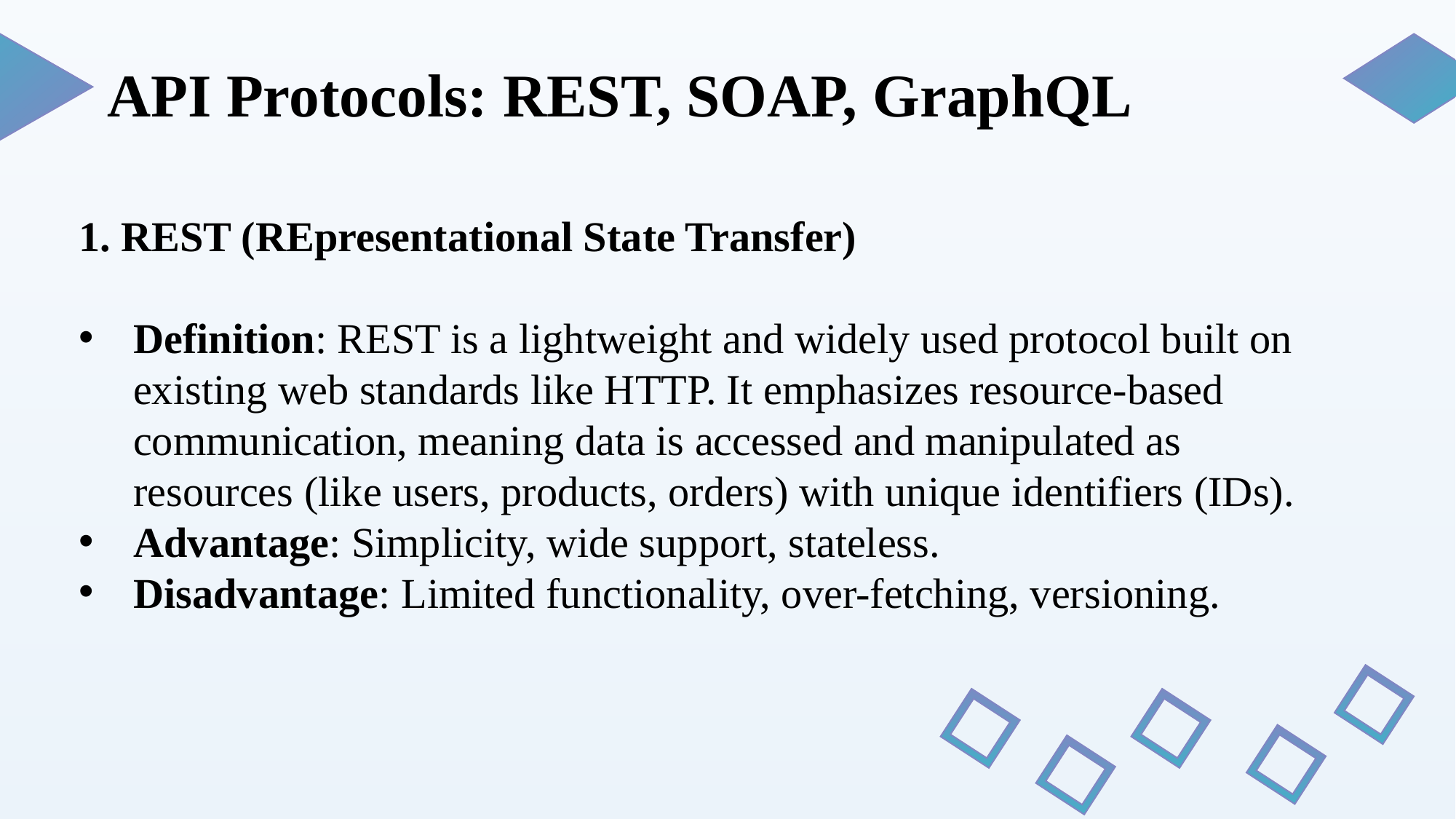

API Protocols: REST, SOAP, GraphQL

1. REST (REpresentational State Transfer)

Definition: REST is a lightweight and widely used protocol built on existing web standards like HTTP. It emphasizes resource-based communication, meaning data is accessed and manipulated as resources (like users, products, orders) with unique identifiers (IDs).
Advantage: Simplicity, wide support, stateless.
Disadvantage: Limited functionality, over-fetching, versioning.